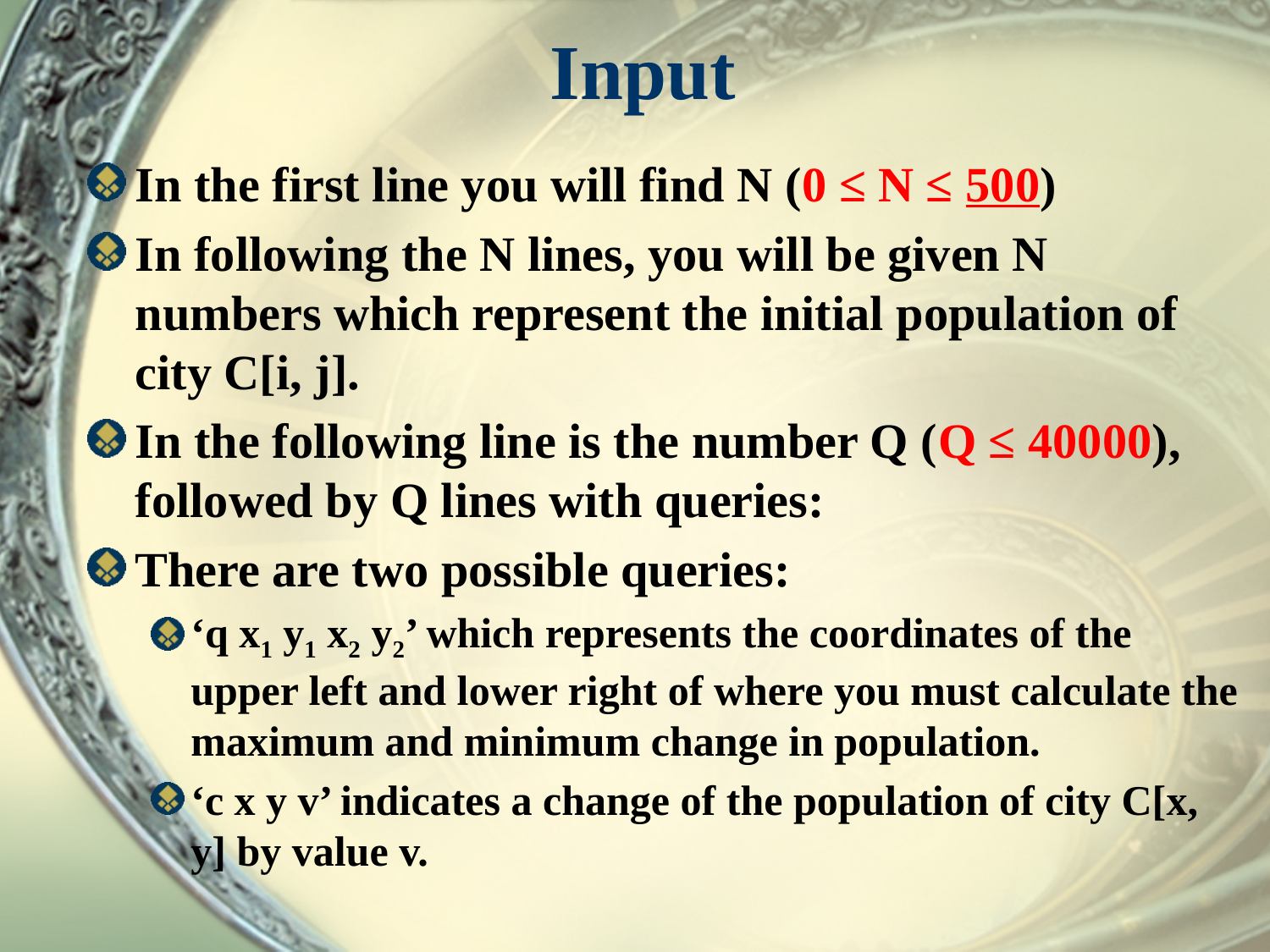

# Input
In the first line you will find N (0 ≤ N ≤ 500)
In following the N lines, you will be given N numbers which represent the initial population of city C[i, j].
In the following line is the number Q (Q ≤ 40000), followed by Q lines with queries:
There are two possible queries:
‘q x1 y1 x2 y2’ which represents the coordinates of the upper left and lower right of where you must calculate the maximum and minimum change in population.
‘c x y v’ indicates a change of the population of city C[x, y] by value v.